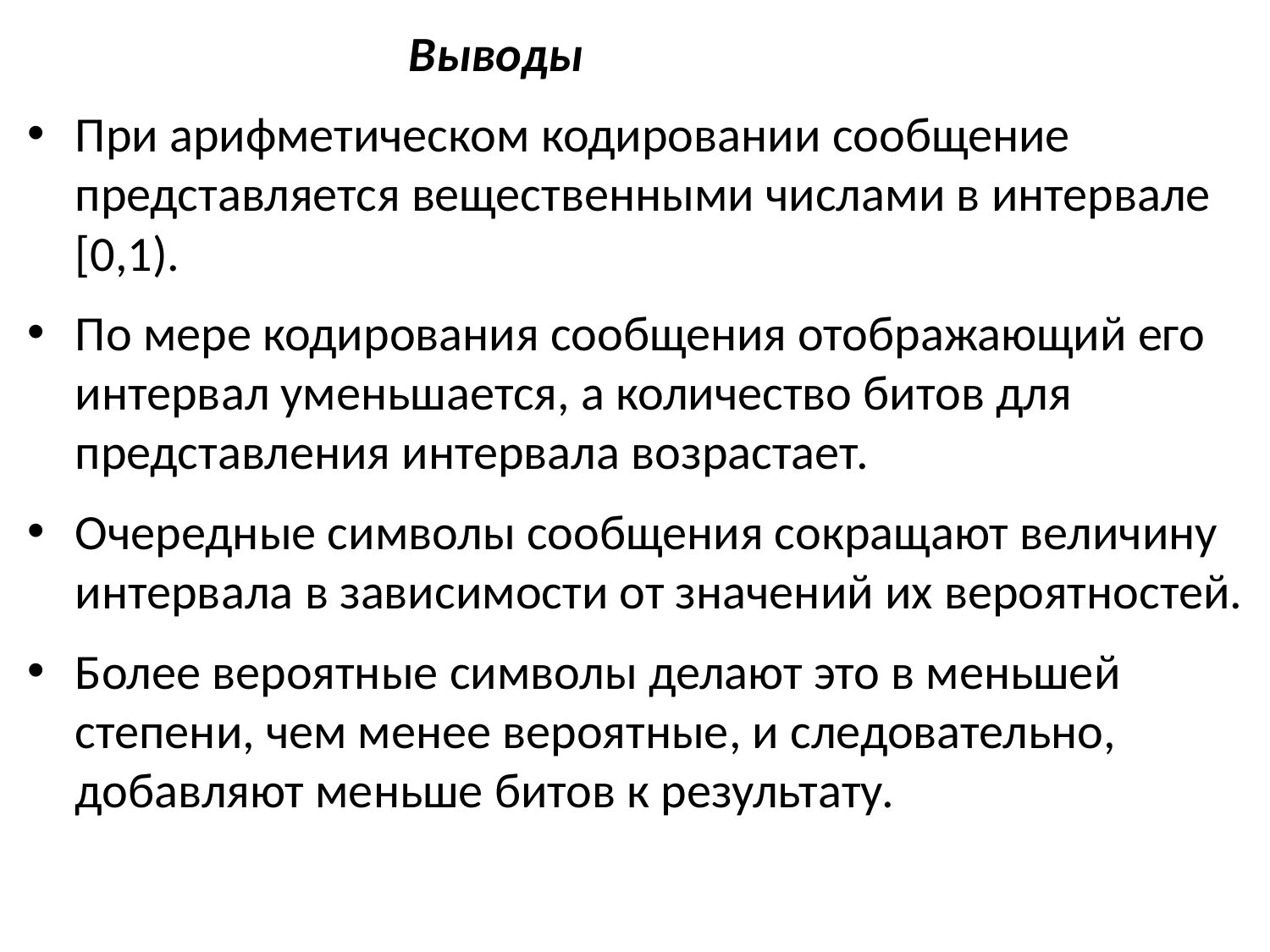

Выводы
При арифметическом кодировании сообщение представляется вещественными числами в интервале [0,1).
По мере кодирования сообщения отображающий его интервал уменьшается, а количество битов для представления интервала возрастает.
Очередные символы сообщения сокращают величину интервала в зависимости от значений их вероятностей.
Более вероятные символы делают это в меньшей степени, чем менее вероятные, и следовательно, добавляют меньше битов к результату.